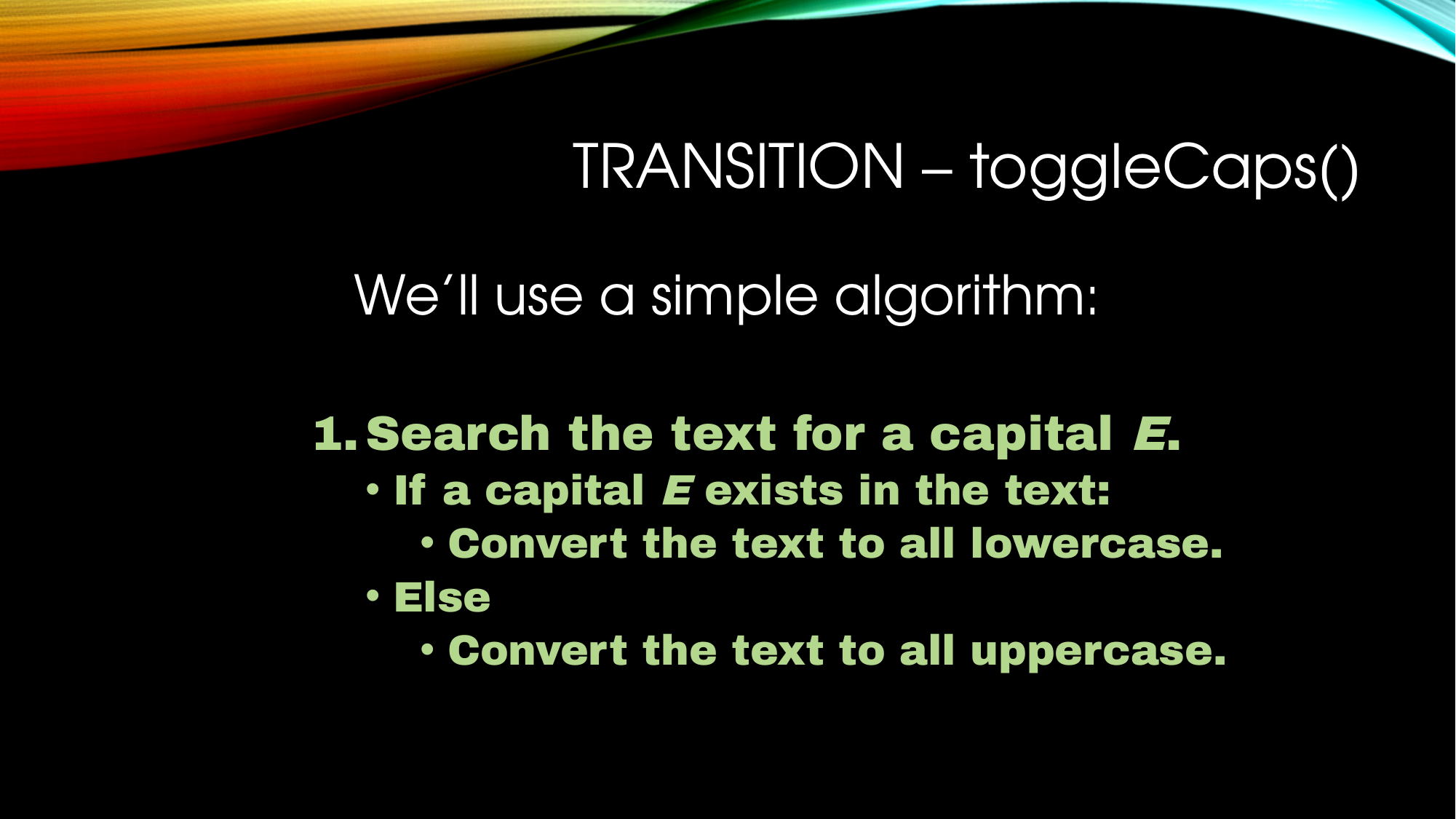

# Transition – toggleCaps()
We’ll use a simple algorithm:

Search the text for a capital E.
If a capital E exists in the text:
Convert the text to all lowercase.
Else
Convert the text to all uppercase.